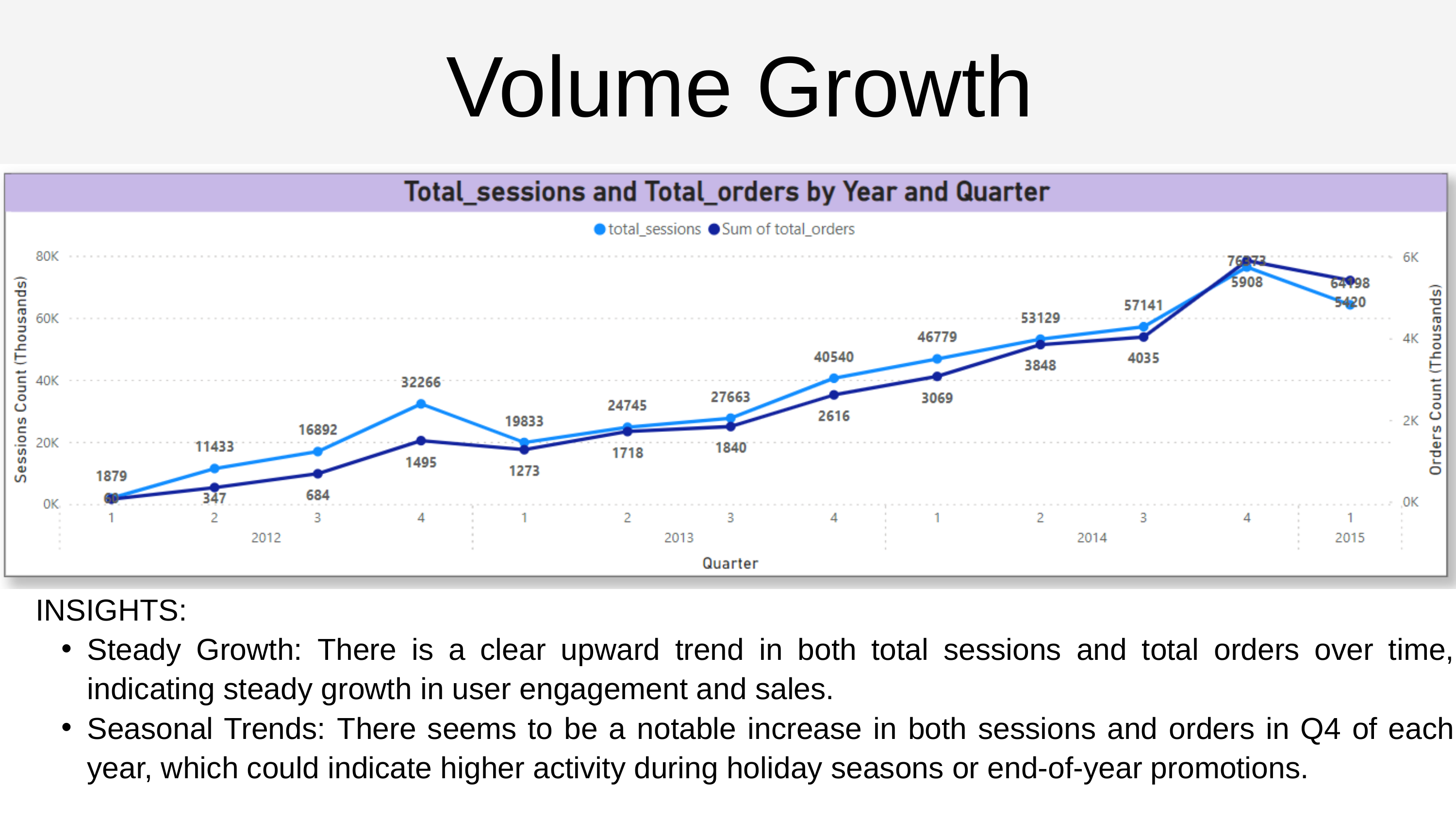

Volume Growth

INSIGHTS:
Steady Growth: There is a clear upward trend in both total sessions and total orders over time, indicating steady growth in user engagement and sales.
Seasonal Trends: There seems to be a notable increase in both sessions and orders in Q4 of each year, which could indicate higher activity during holiday seasons or end-of-year promotions.